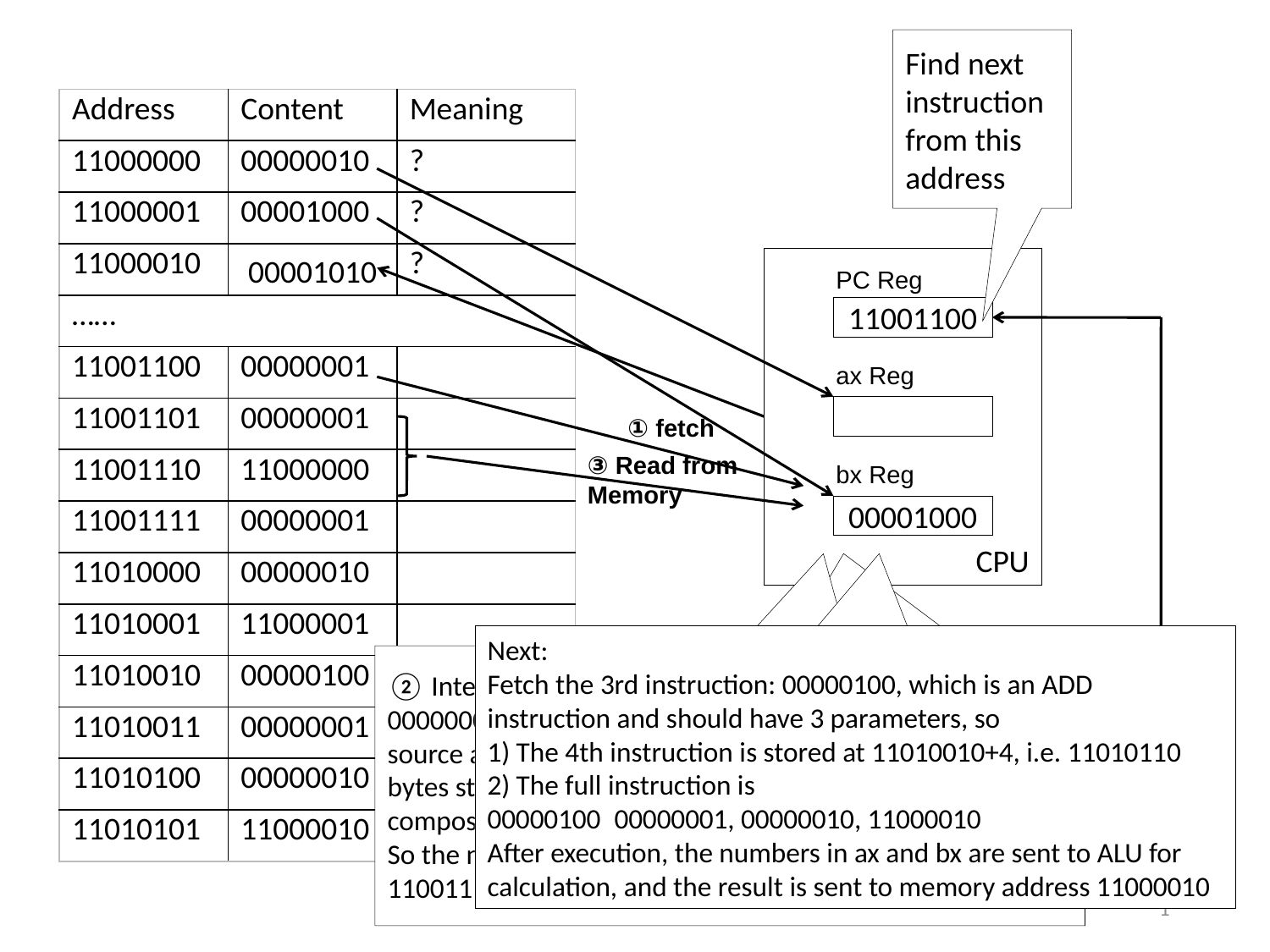

Find next instruction from this address
| Address | Content | Meaning |
| --- | --- | --- |
| 11000000 | 00000010 | ? |
| 11000001 | 00001000 | ? |
| 11000010 | 10101010 | ? |
| …… |  |  |
| 11001100 | 00000001 |  |
| 11001101 | 00000001 |  |
| 11001110 | 11000000 |  |
| 11001111 | 00000001 |  |
| 11010000 | 00000010 |  |
| 11010001 | 11000001 |  |
| 11010010 | 00000100 |  |
| 11010011 | 00000001 |  |
| 11010100 | 00000010 |  |
| 11010101 | 11000010 |  |
00001010
CPU
PC Reg
11001111
11001100
ax Reg
① fetch
00000010

③ Read from Memory
bx Reg

00001000
Next:
Fetch the 2nd instruction: 00000001, which has 2 parameters, so
1) The 3rd instruction is stored at 11001111+3, i.e. 11010010
2) The full instruction is
00000001	00000010, 11000001
After execution, the number in address 11000001 is copied to bx
Next:
Fetch the 3rd instruction: 00000100, which is an ADD instruction and should have 3 parameters, so
1) The 4th instruction is stored at 11010010+4, i.e. 11010110
2) The full instruction is
00000100	00000001, 00000010, 11000010
After execution, the numbers in ax and bx are sent to ALU for calculation, and the result is sent to memory address 11000010
② Interpret
00000001 represents "copy", which needs 2 parameters: source address and destination address, so the following 2 bytes store the parameters, and the full instruction is composed of 3 bytes (1 verb+2 objectives)
So the next instruction should be found at 11001100+ 3, i.e. 11001111, which is transferred to pc
⑤ execute
Copy the byte from the address 11000000 to ax
④ The full instruction is formed
00000001	00000001, 11000000

According to the specification of the instruction 00000001, the former parameter represents ax, the latter one represents a memory address
1